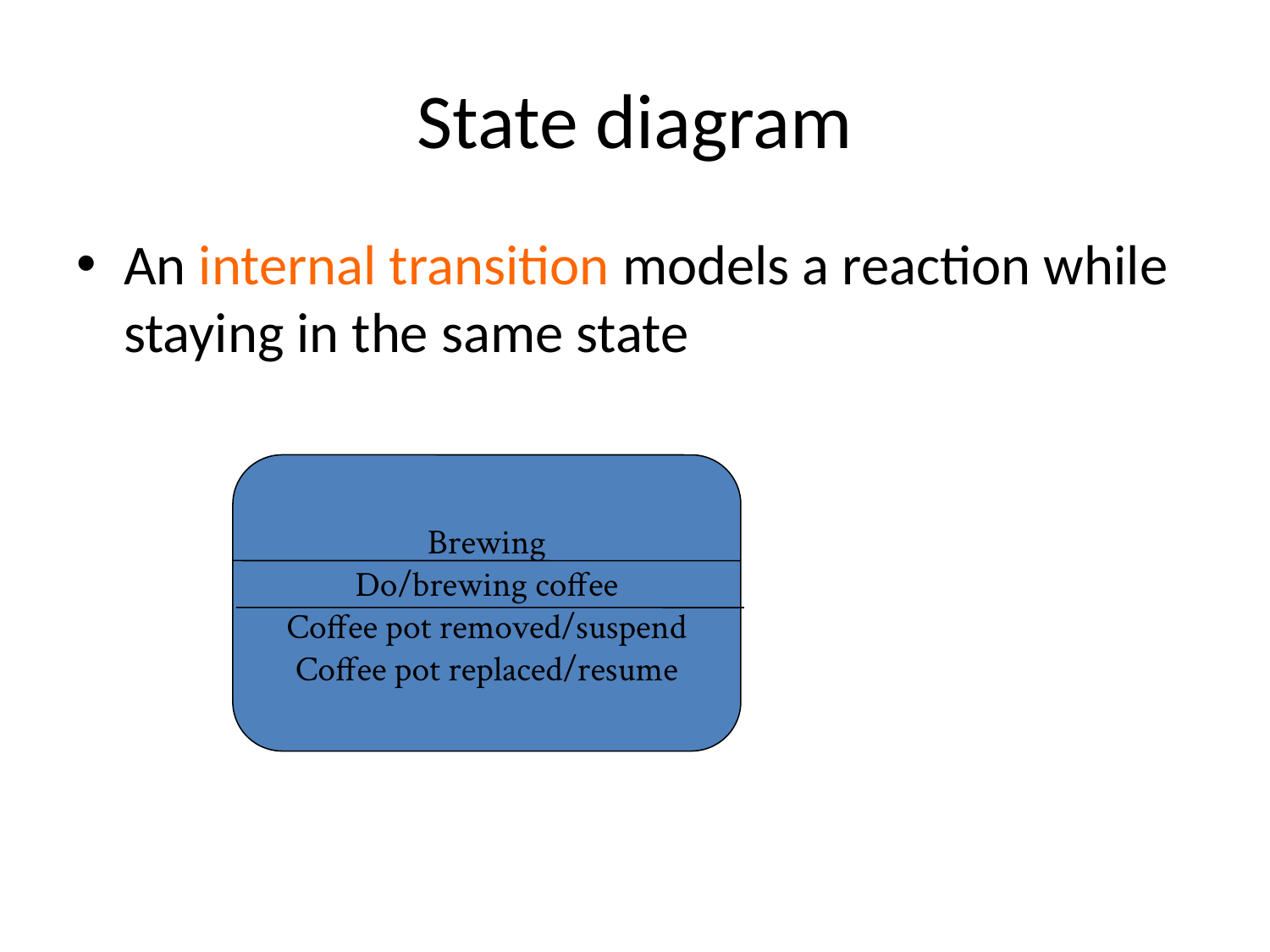

# State diagram
An internal transition models a reaction while staying in the same state
Brewing
Do/brewing coffee
Coffee pot removed/suspend
Coffee pot replaced/resume